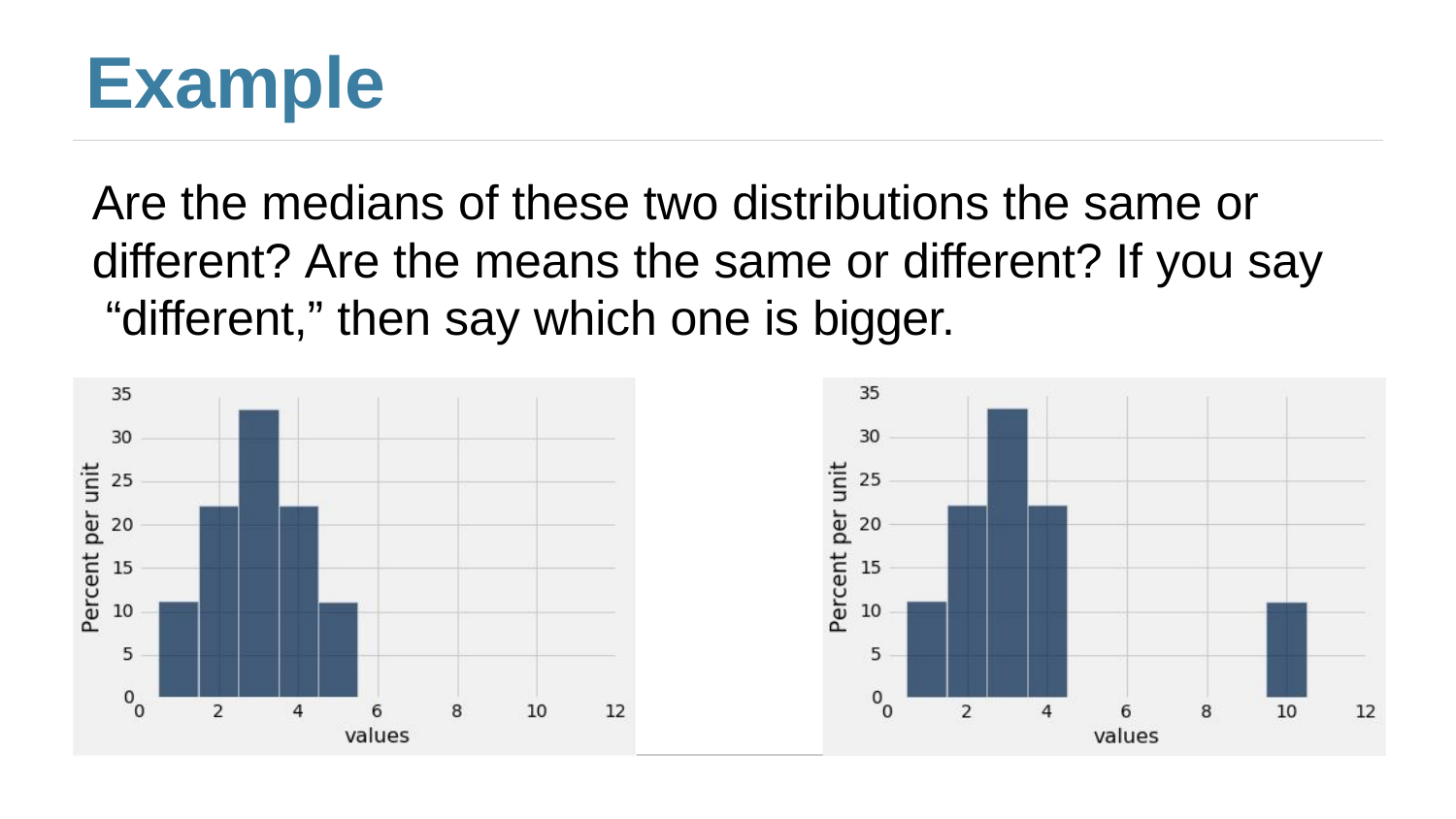

Example
Are the medians of these two distributions the same or  different? Are the means the same or different? If you say  “different,” then say which one is bigger.